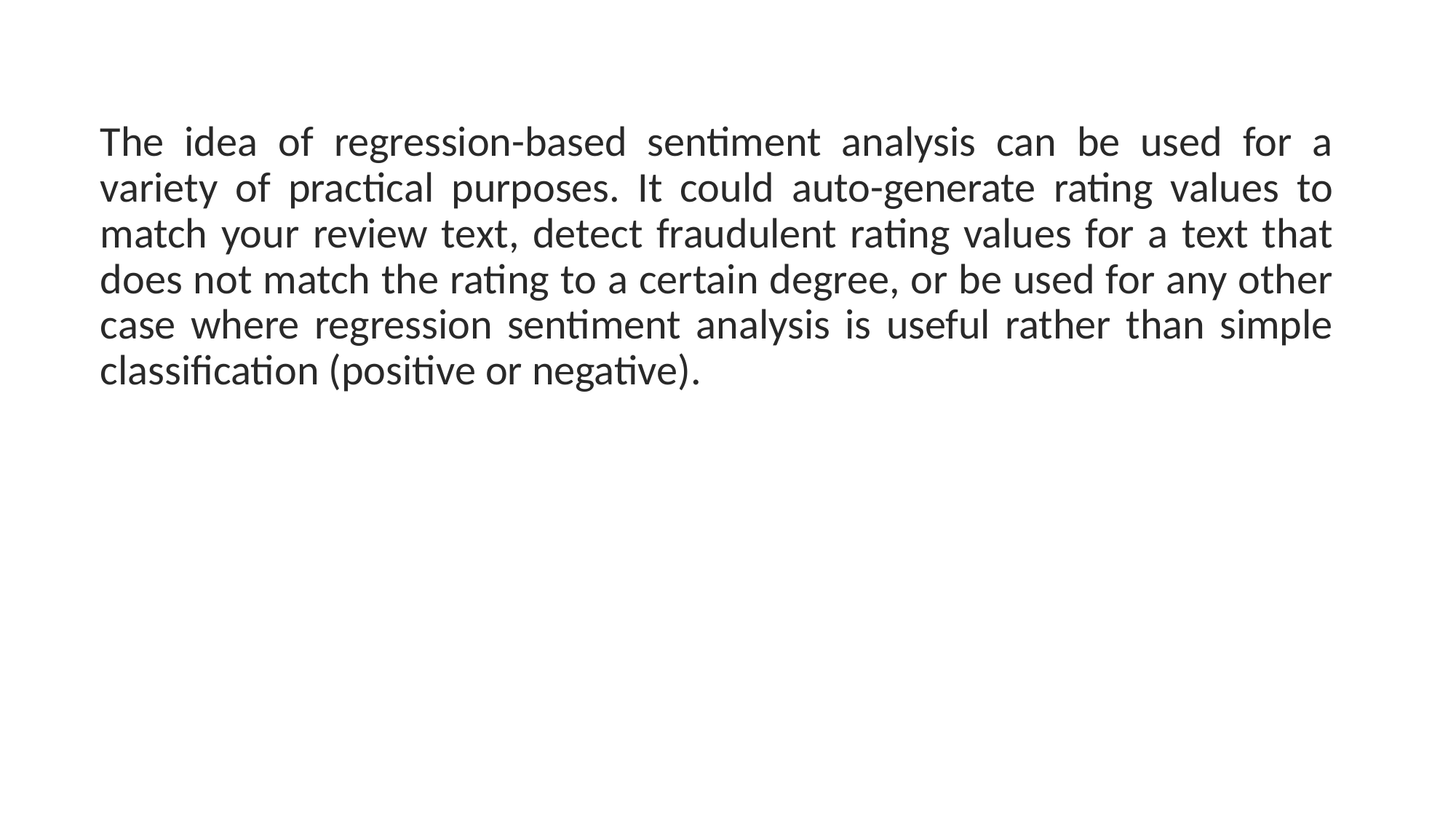

The idea of regression-based sentiment analysis can be used for a variety of practical purposes. It could auto-generate rating values to match your review text, detect fraudulent rating values for a text that does not match the rating to a certain degree, or be used for any other case where regression sentiment analysis is useful rather than simple classification (positive or negative).